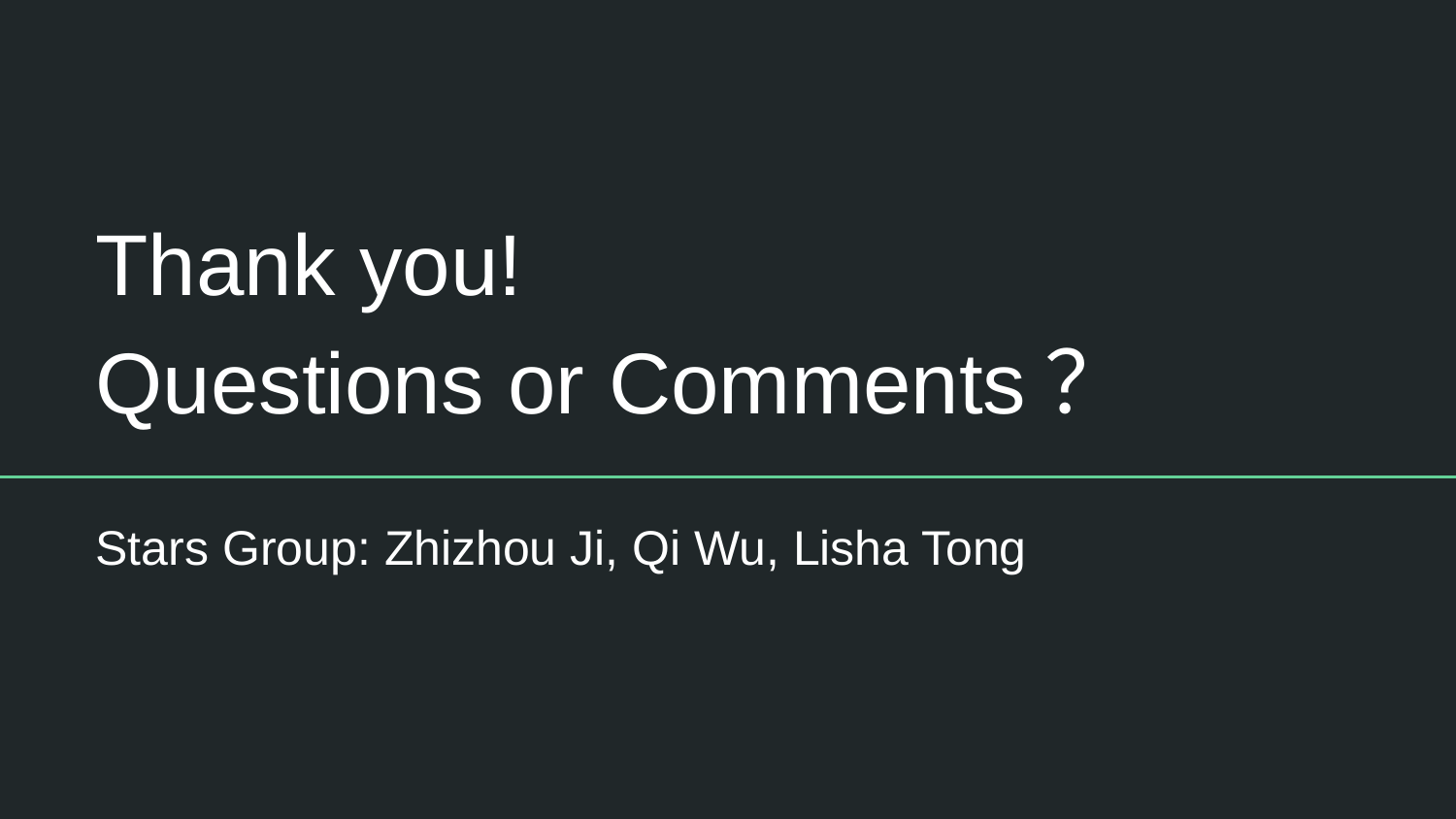

# Thank you!
Questions or Comments？
Stars Group: Zhizhou Ji, Qi Wu, Lisha Tong